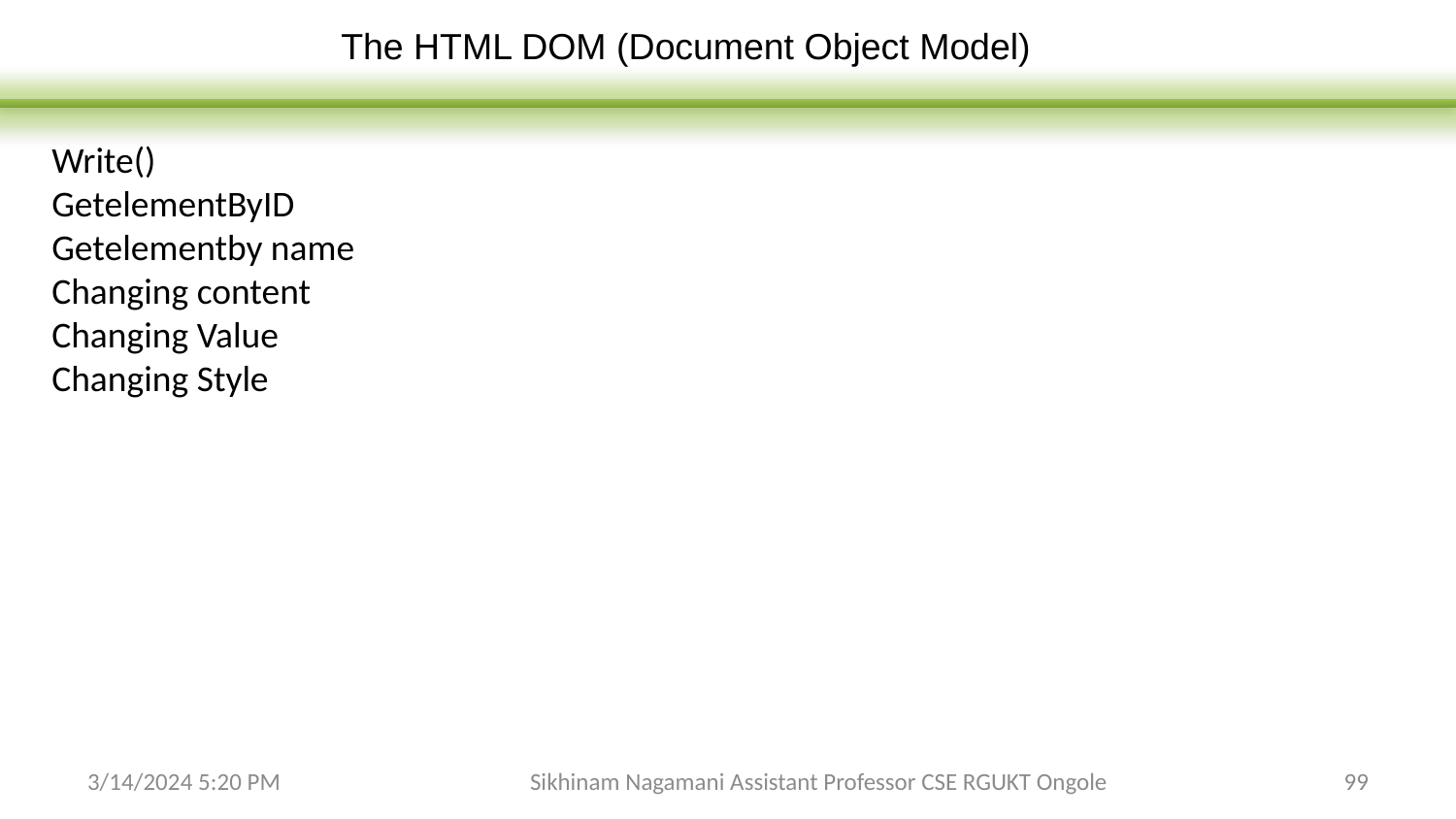

The HTML DOM (Document Object Model)

Write()
GetelementByID
Getelementby name
Changing content
Changing Value
Changing Style
3/14/2024 5:20 PM
Sikhinam Nagamani Assistant Professor CSE RGUKT Ongole
99